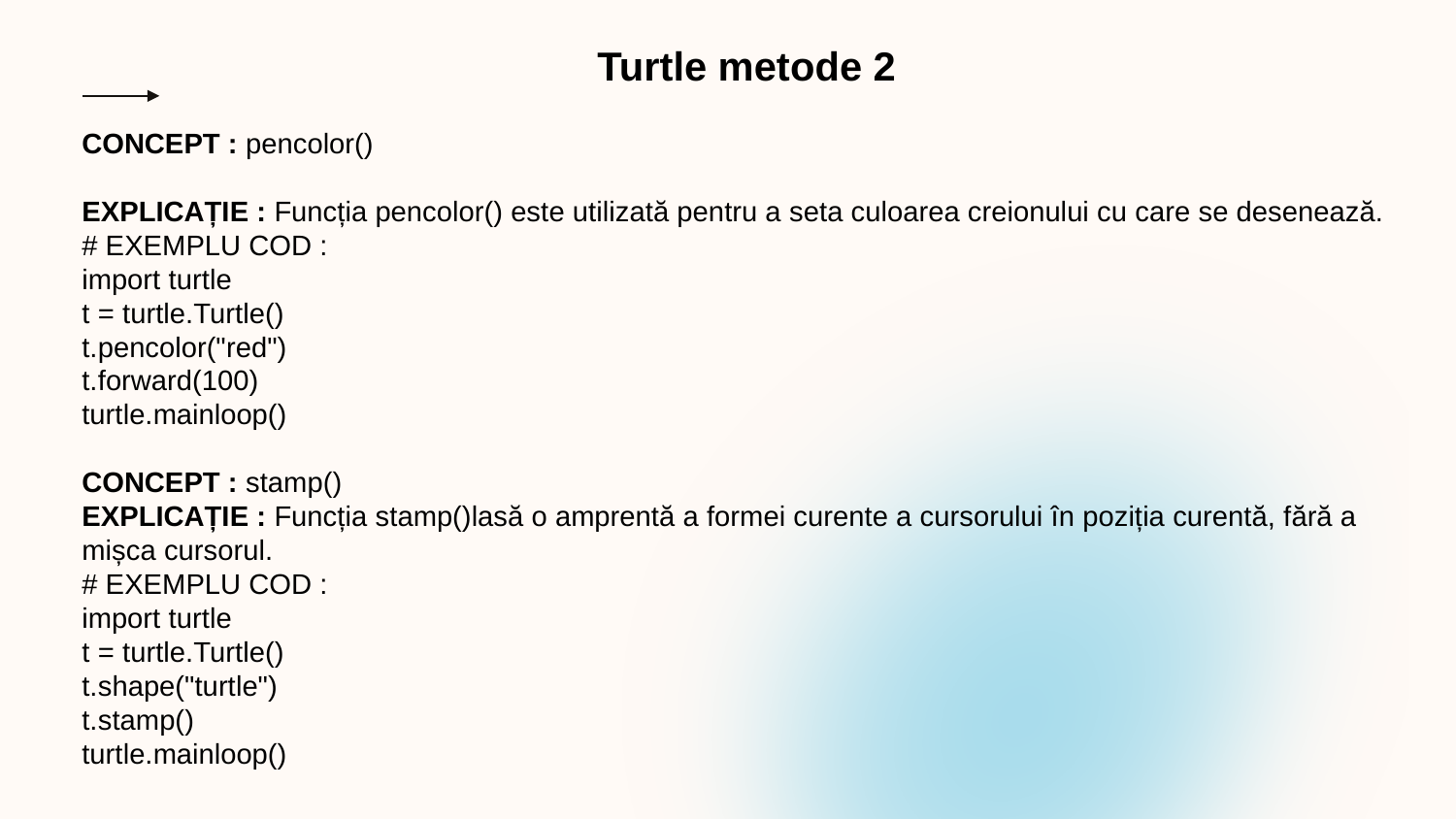

Turtle metode 2
CONCEPT : pencolor()

EXPLICAȚIE : Funcția pencolor() este utilizată pentru a seta culoarea creionului cu care se desenează.
# EXEMPLU COD :
import turtle
t = turtle.Turtle()
t.pencolor("red")
t.forward(100)
turtle.mainloop()

CONCEPT : stamp()
EXPLICAȚIE : Funcția stamp()lasă o amprentă a formei curente a cursorului în poziția curentă, fără a mișca cursorul.
# EXEMPLU COD :
import turtle
t = turtle.Turtle()
t.shape("turtle")
t.stamp()
turtle.mainloop()